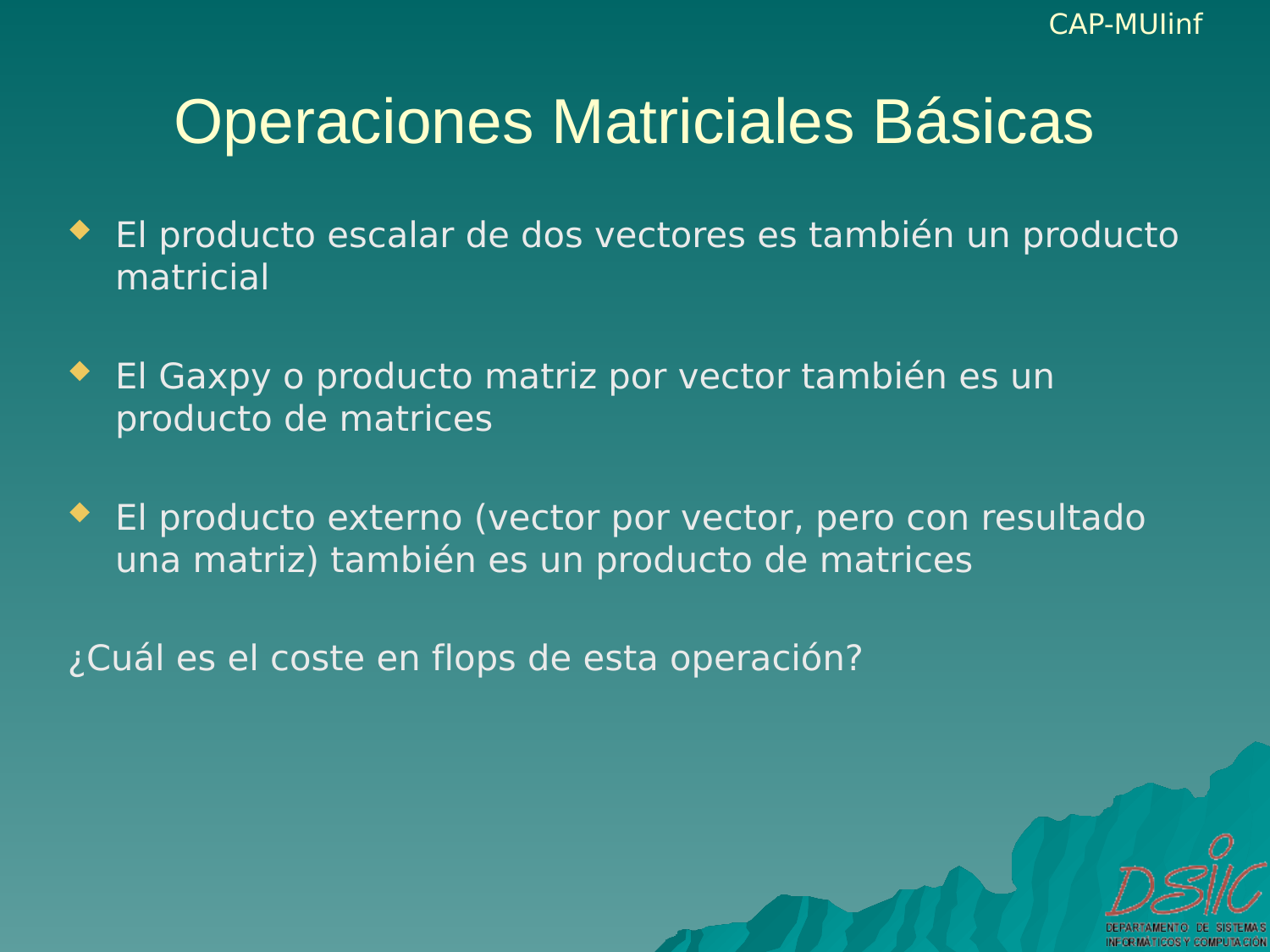

# Operaciones Matriciales Básicas
El producto escalar de dos vectores es también un producto matricial

El Gaxpy o producto matriz por vector también es un producto de matrices

El producto externo (vector por vector, pero con resultado una matriz) también es un producto de matrices

¿Cuál es el coste en flops de esta operación?